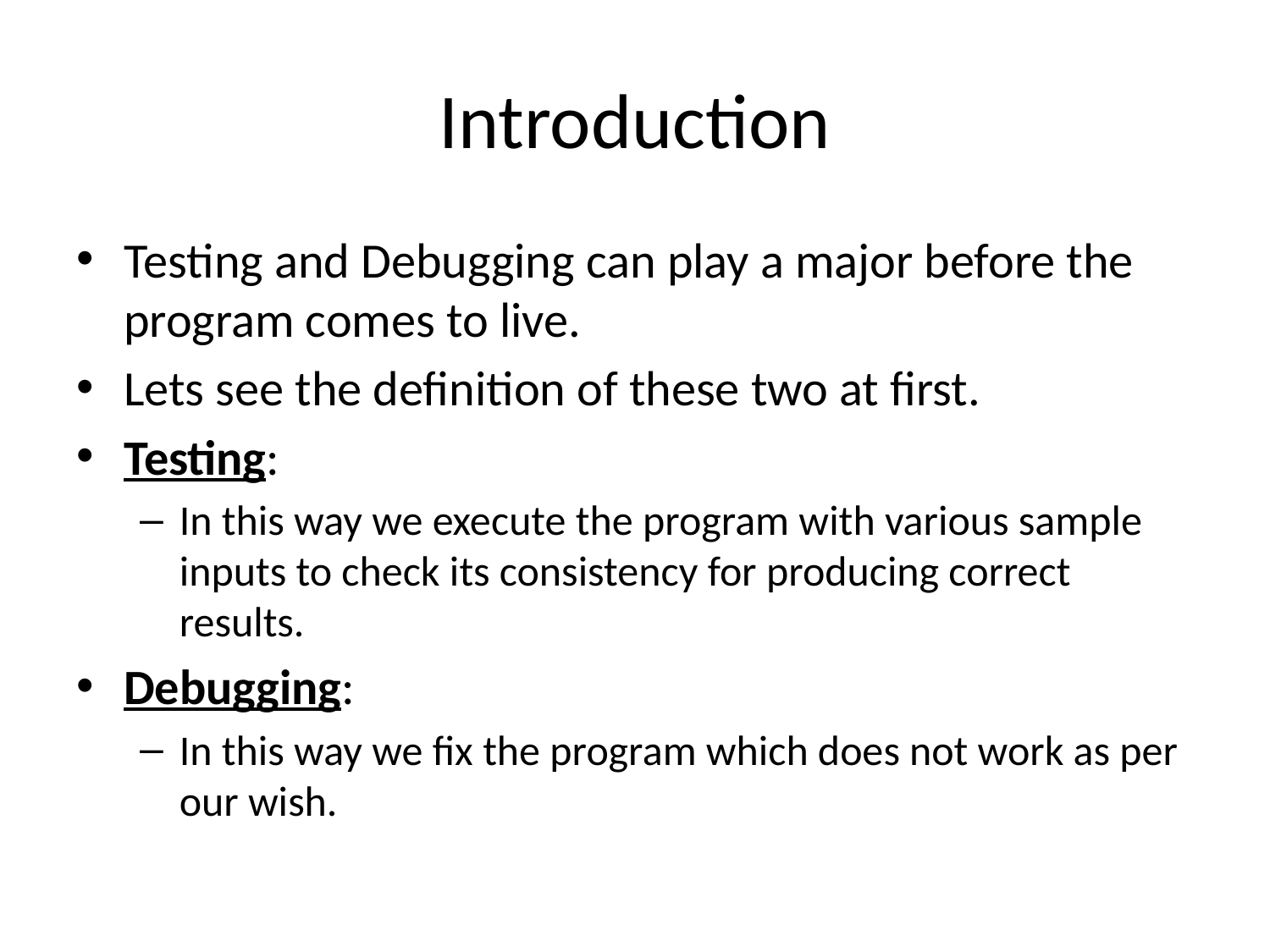

# Introduction
Testing and Debugging can play a major before the program comes to live.
Lets see the definition of these two at first.
Testing:
In this way we execute the program with various sample inputs to check its consistency for producing correct results.
Debugging:
In this way we fix the program which does not work as per our wish.